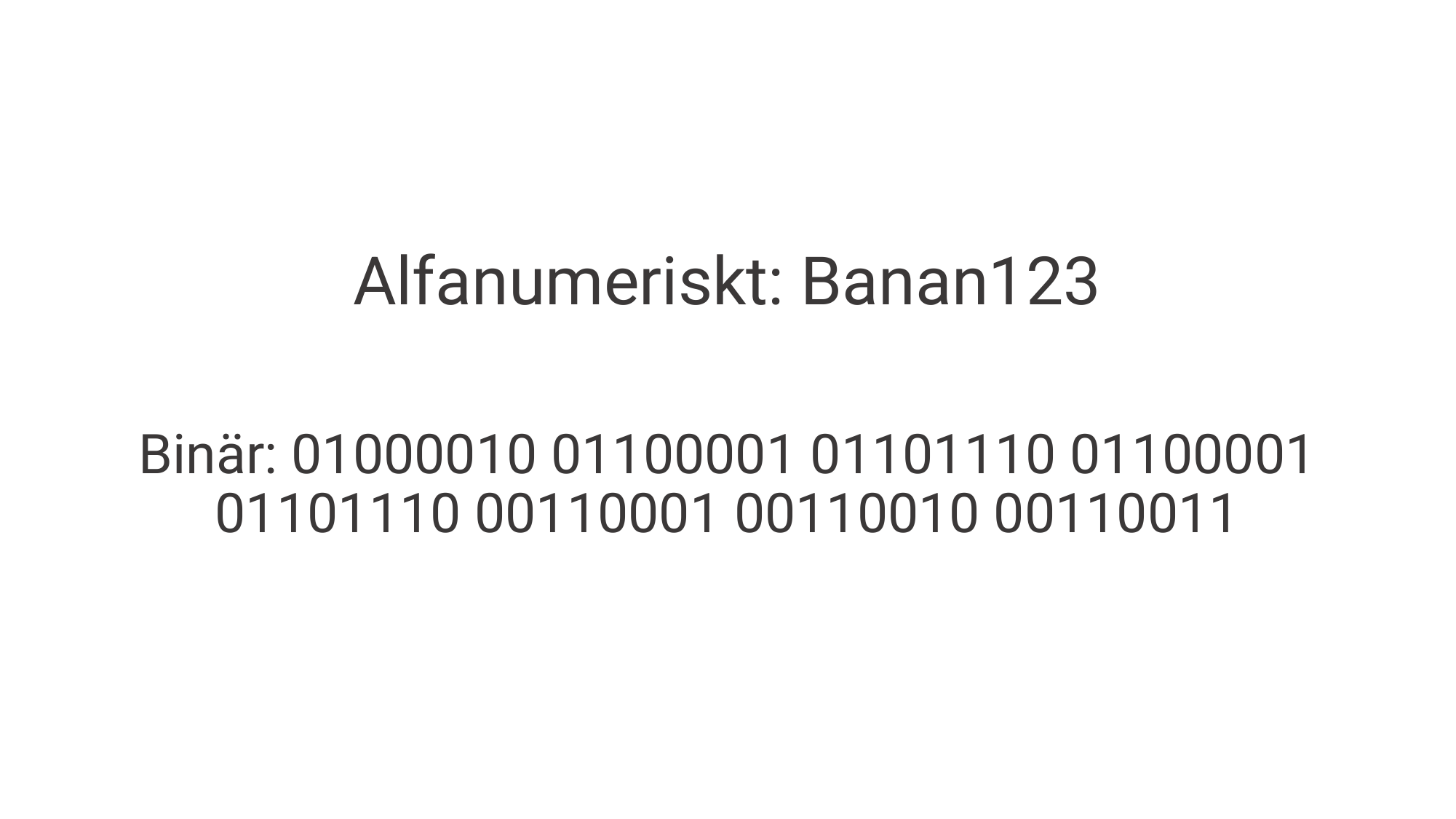

# Alfanumeriskt: Banan123
Binär: 01000010 01100001 01101110 01100001 01101110 00110001 00110010 00110011